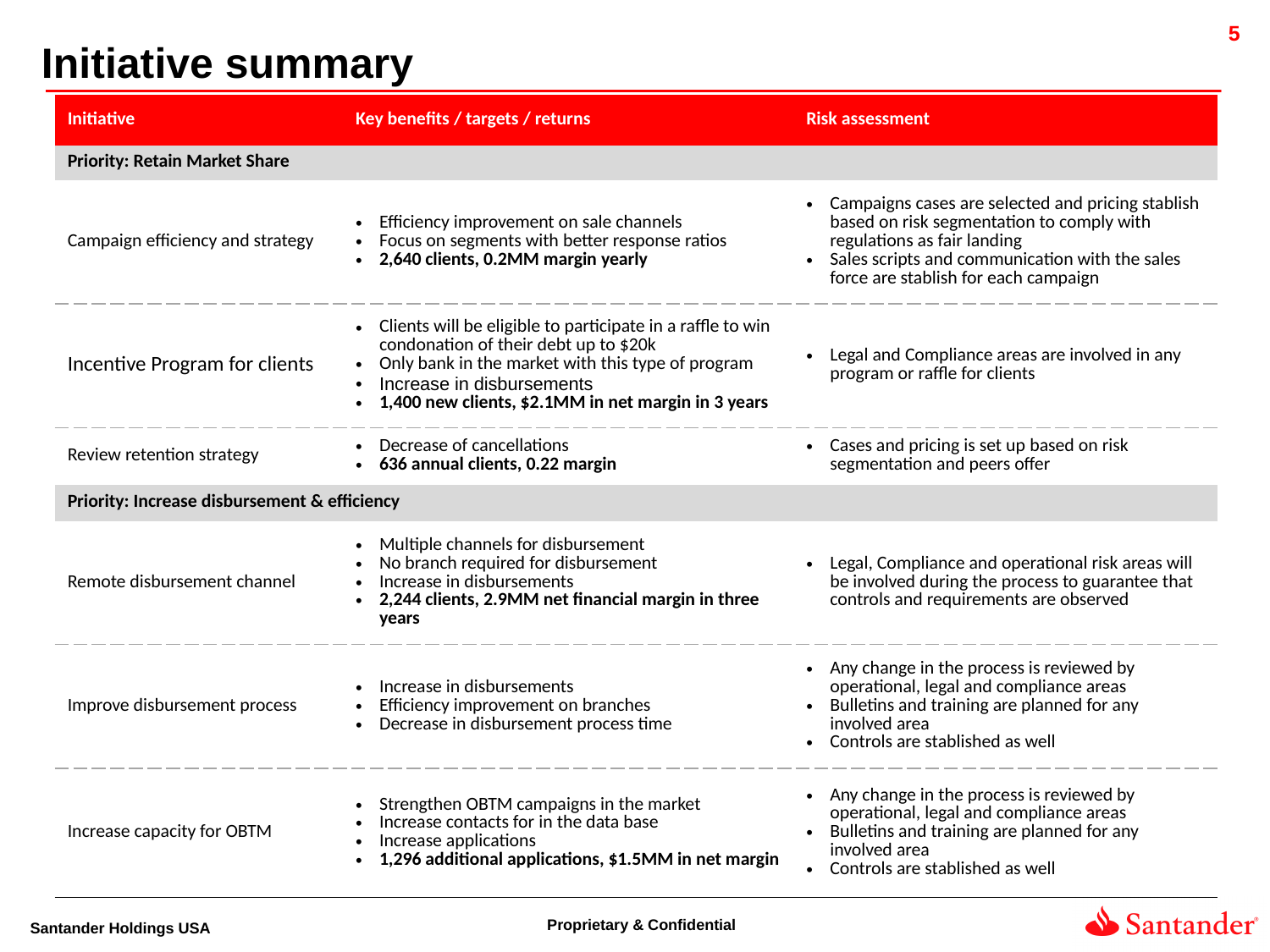

Initiative summary
| Initiative | Key benefits / targets / returns | Risk assessment |
| --- | --- | --- |
| Priority: Retain Market Share |  |  |
| Campaign efficiency and strategy | Efficiency improvement on sale channels Focus on segments with better response ratios 2,640 clients, 0.2MM margin yearly | Campaigns cases are selected and pricing stablish based on risk segmentation to comply with regulations as fair landing Sales scripts and communication with the sales force are stablish for each campaign |
| Incentive Program for clients | Clients will be eligible to participate in a raffle to win condonation of their debt up to $20k Only bank in the market with this type of program Increase in disbursements 1,400 new clients, $2.1MM in net margin in 3 years | Legal and Compliance areas are involved in any program or raffle for clients |
| Review retention strategy | Decrease of cancellations 636 annual clients, 0.22 margin | Cases and pricing is set up based on risk segmentation and peers offer |
| Priority: Increase disbursement & efficiency |  |  |
| Remote disbursement channel | Multiple channels for disbursement No branch required for disbursement Increase in disbursements 2,244 clients, 2.9MM net financial margin in three years | Legal, Compliance and operational risk areas will be involved during the process to guarantee that controls and requirements are observed |
| Improve disbursement process | Increase in disbursements Efficiency improvement on branches Decrease in disbursement process time | Any change in the process is reviewed by operational, legal and compliance areas Bulletins and training are planned for any involved area Controls are stablished as well |
| Increase capacity for OBTM | Strengthen OBTM campaigns in the market Increase contacts for in the data base Increase applications 1,296 additional applications, $1.5MM in net margin | Any change in the process is reviewed by operational, legal and compliance areas Bulletins and training are planned for any involved area Controls are stablished as well |